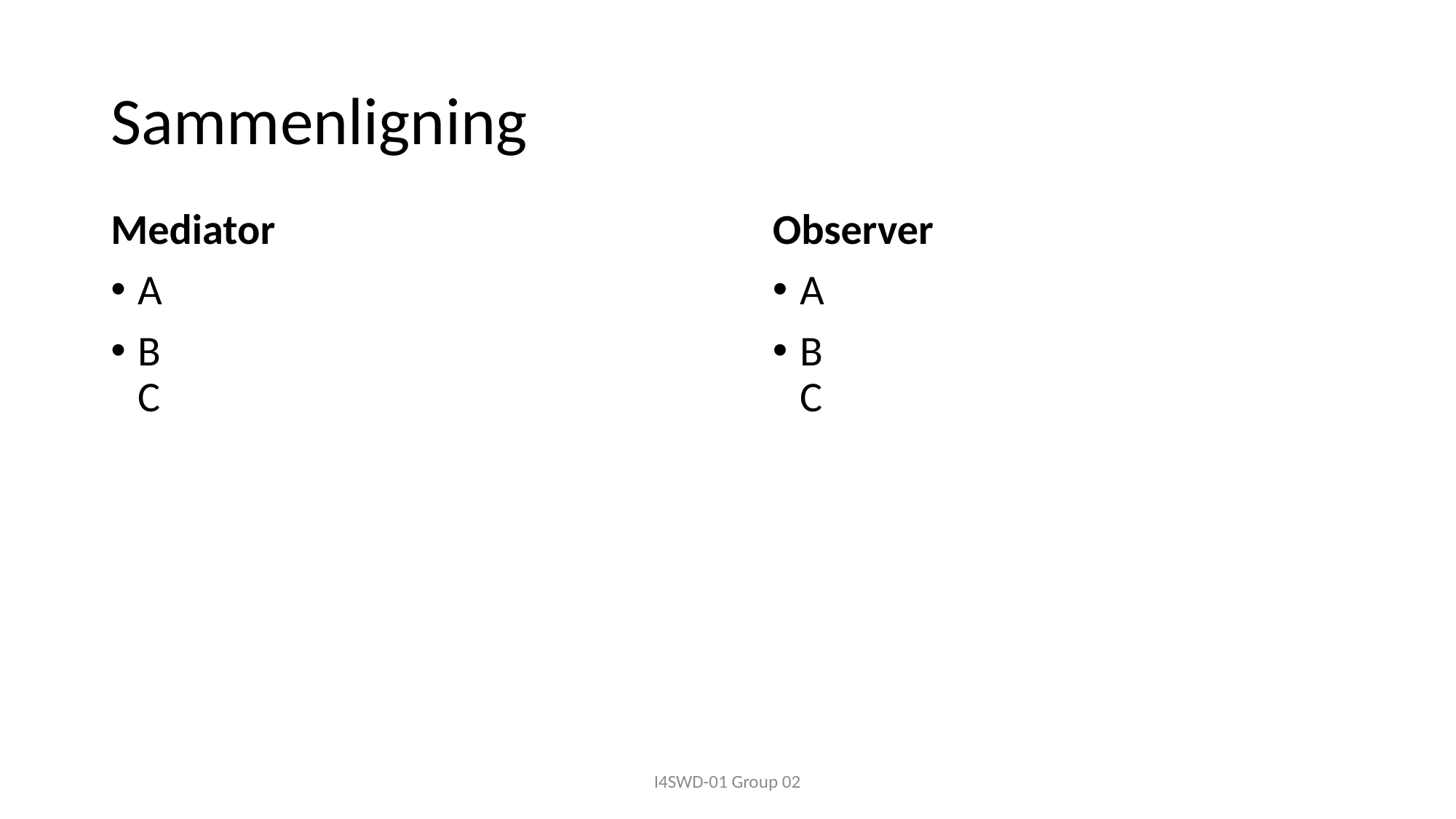

# Sammenligning
Mediator
A
B
C
Observer
A
B
C
I4SWD-01 Group 02